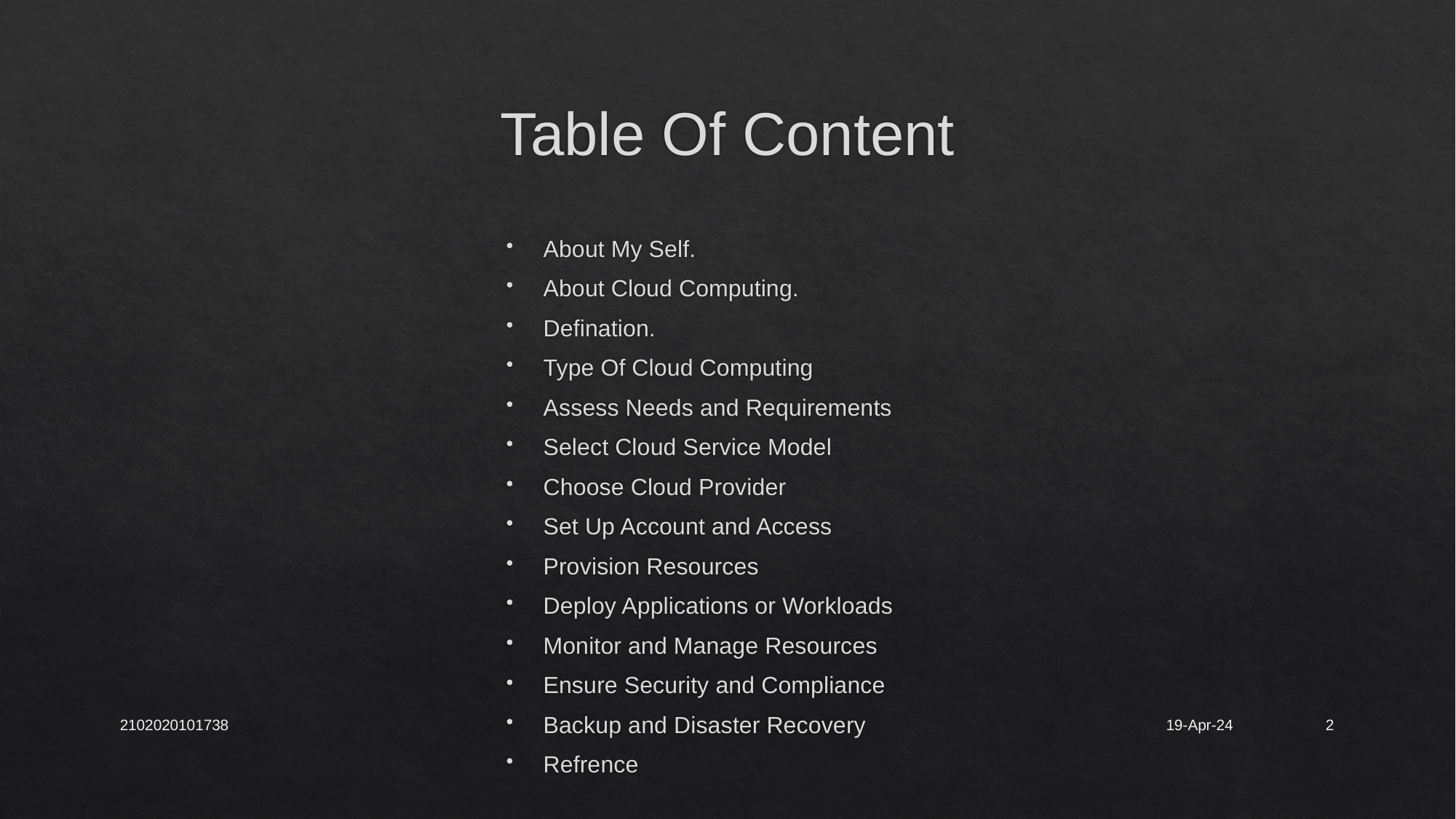

# Table Of Content
About My Self.
About Cloud Computing.
Defination.
Type Of Cloud Computing
Assess Needs and Requirements
Select Cloud Service Model
Choose Cloud Provider
Set Up Account and Access
Provision Resources
Deploy Applications or Workloads
Monitor and Manage Resources
Ensure Security and Compliance
Backup and Disaster Recovery
Refrence

2102020101738
19-Apr-24
2